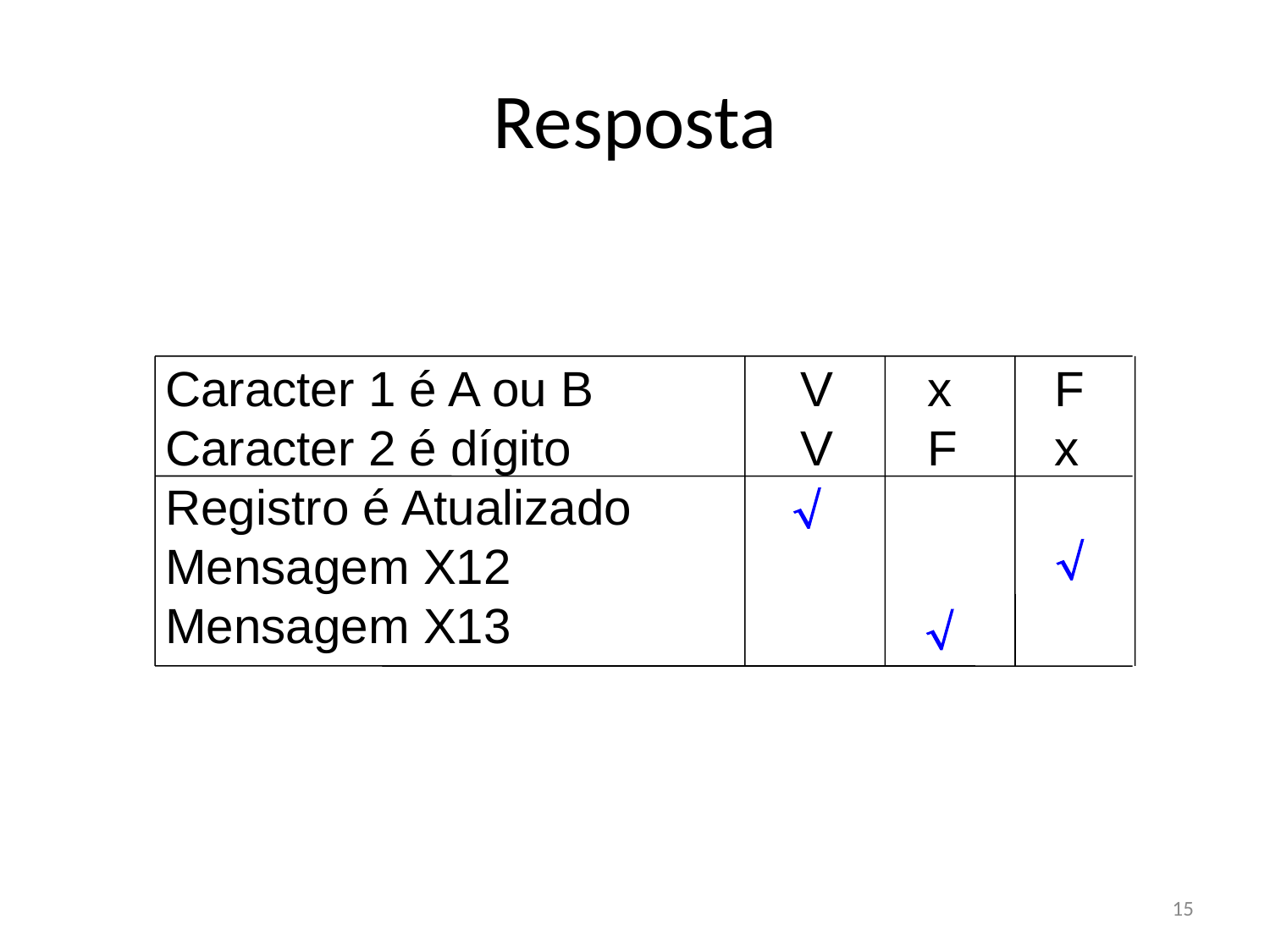

# Resposta
Caracter 1 é A ou B		V	x	F
Caracter 2 é dígito		V	F	x
Registro é Atualizado
Mensagem X12
Mensagem X13

√

√
√

15